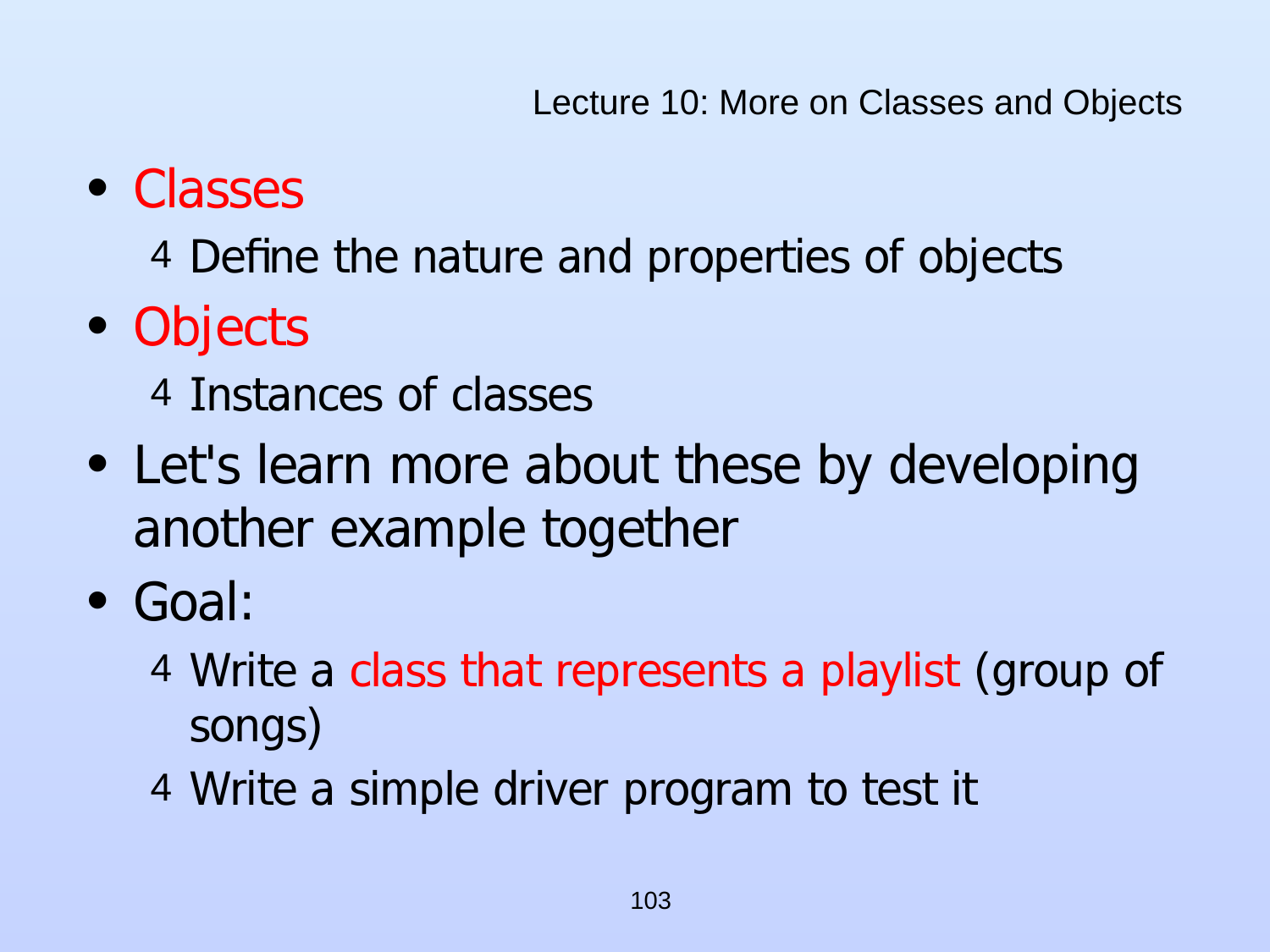

# Lecture 10: More on Classes and Objects
Classes
Define the nature and properties of objects
Objects
Instances of classes
Let's learn more about these by developing another example together
Goal:
Write a class that represents a playlist (group of songs)
Write a simple driver program to test it
103